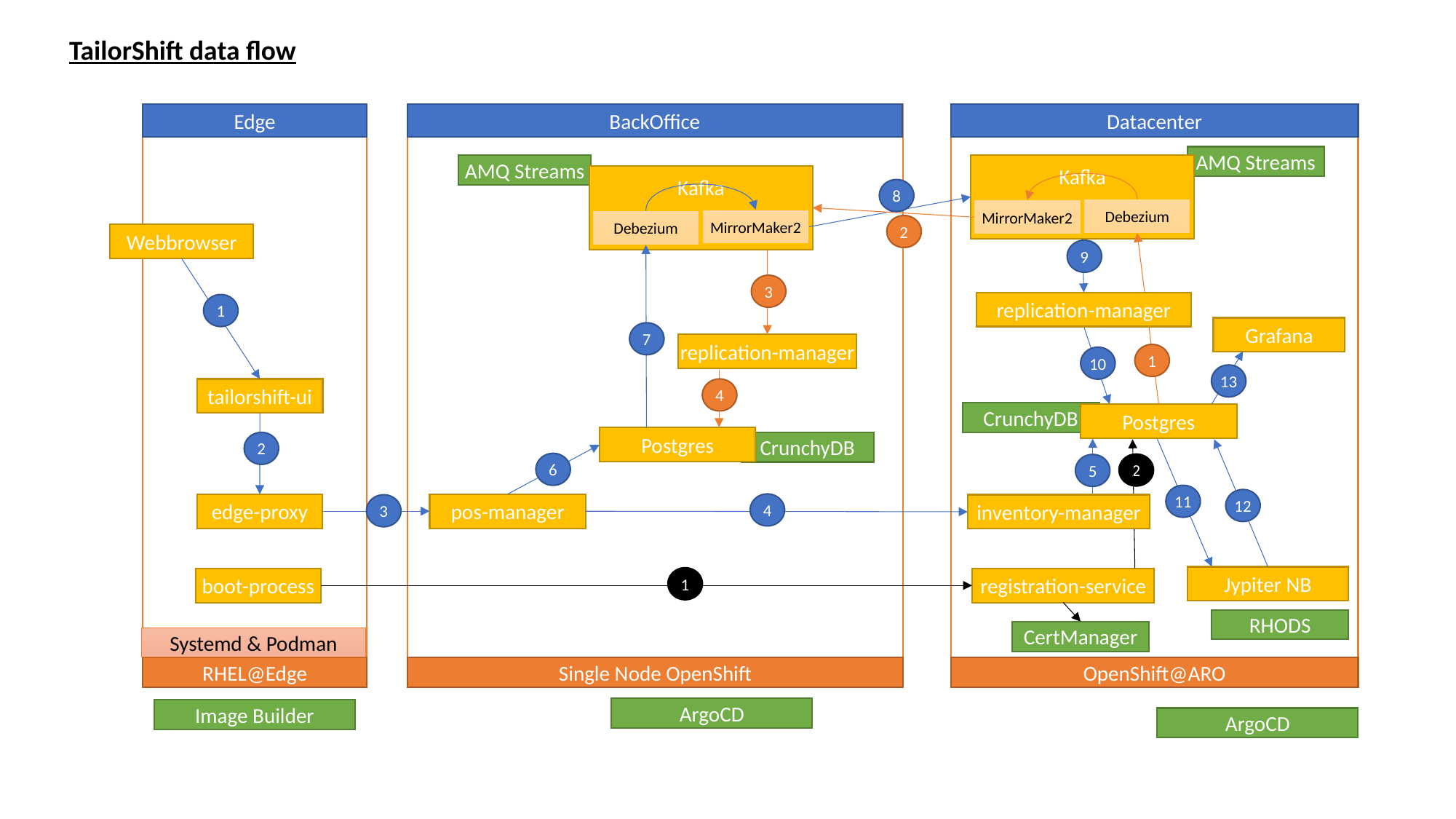

TailorShift data flow

Edge
BackOffice

Datacenter
AMQ Streams
AMQ Streams
Kafka
Kafka
8
Debezium
MirrorMaker2
MirrorMaker2
Debezium
2
Webbrowser
9
3
replication-manager
1
Grafana
7
replication-manager
1
10
13
tailorshift-ui
4
CrunchyDB
Postgres
Postgres
CrunchyDB
2
6
2
5
11
12
4
edge-proxy
pos-manager
inventory-manager
3
Jypiter NB
1
boot-process
registration-service
RHODS
CertManager
Systemd & Podman
RHEL@Edge
Single Node OpenShift
OpenShift@ARO
ArgoCD
Image Builder
ArgoCD